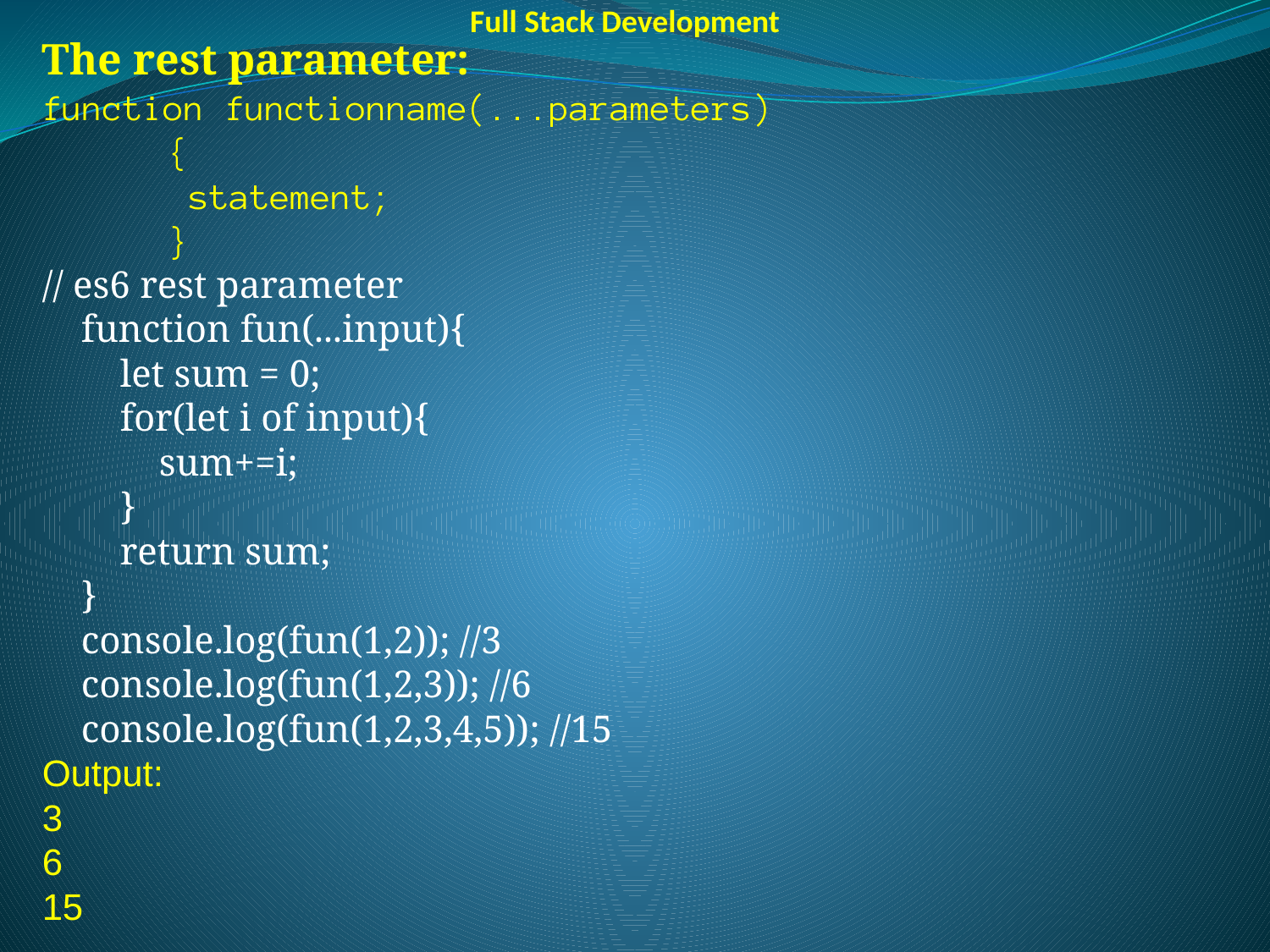

Full Stack Development
The rest parameter:
function functionname(...parameters)
	{
	 statement;
	}
// es6 rest parameter
    function fun(...input){
        let sum = 0;
        for(let i of input){
            sum+=i;
        }
        return sum;
    }
    console.log(fun(1,2)); //3
    console.log(fun(1,2,3)); //6
    console.log(fun(1,2,3,4,5)); //15
Output:
3
6
15